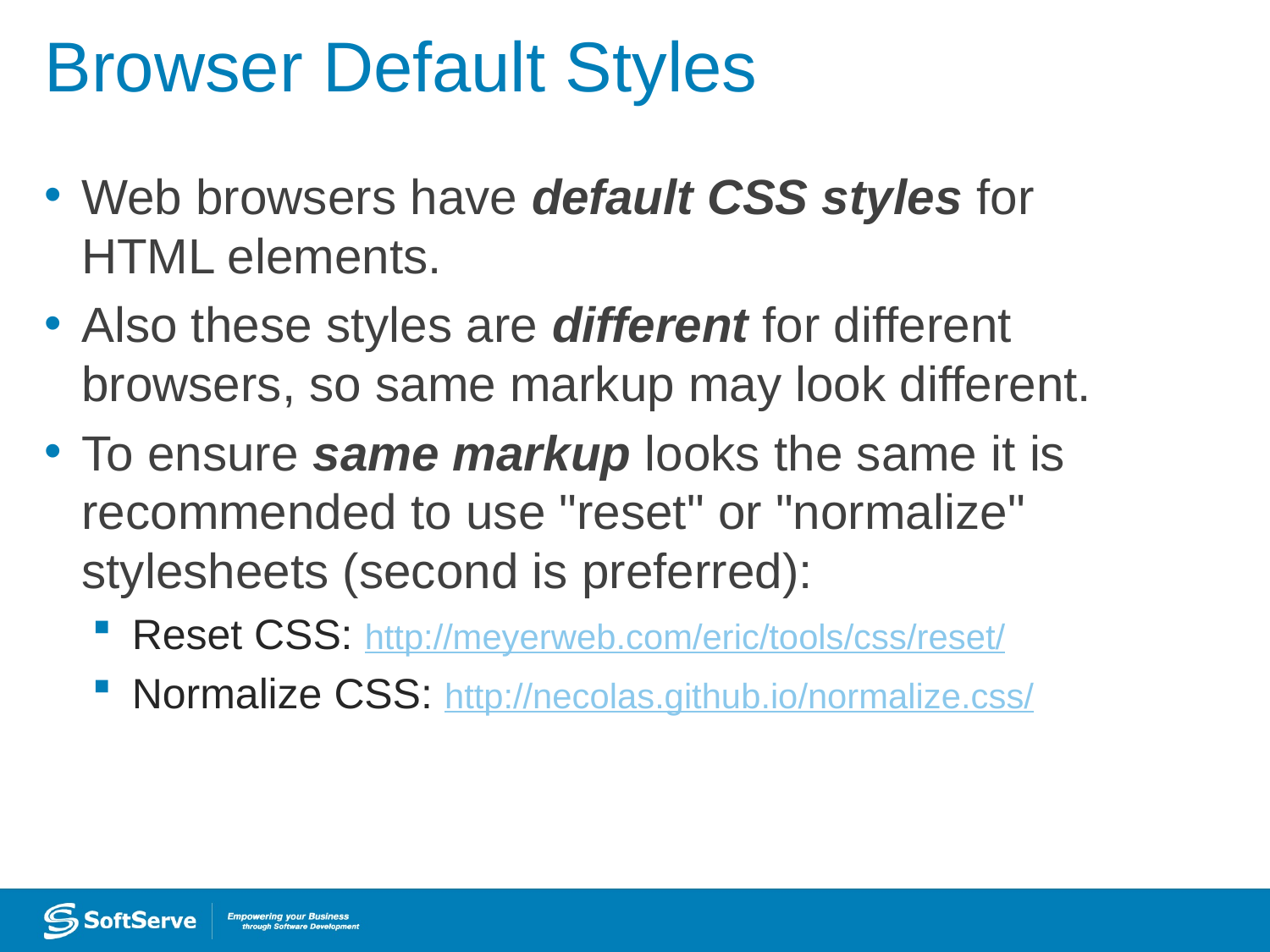

# Browser Default Styles
Web browsers have default CSS styles for HTML elements.
Also these styles are different for different browsers, so same markup may look different.
To ensure same markup looks the same it is recommended to use "reset" or "normalize" stylesheets (second is preferred):
Reset CSS: http://meyerweb.com/eric/tools/css/reset/
Normalize CSS: http://necolas.github.io/normalize.css/